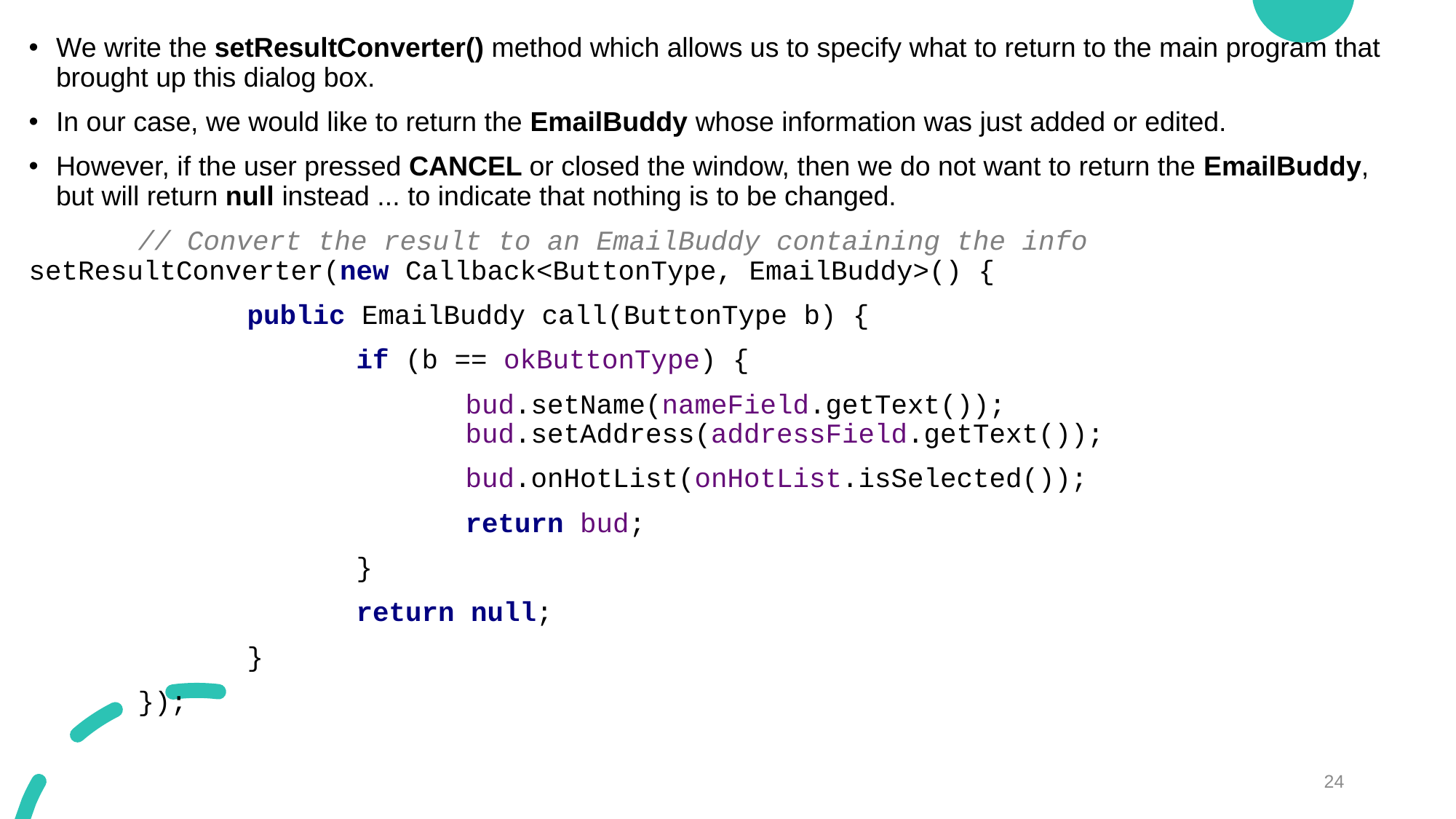

We write the setResultConverter() method which allows us to specify what to return to the main program that brought up this dialog box.
In our case, we would like to return the EmailBuddy whose information was just added or edited.
However, if the user pressed CANCEL or closed the window, then we do not want to return the EmailBuddy, but will return null instead ... to indicate that nothing is to be changed.
	// Convert the result to an EmailBuddy containing the info 	setResultConverter(new Callback<ButtonType, EmailBuddy>() {
		public EmailBuddy call(ButtonType b) {
			if (b == okButtonType) {
				bud.setName(nameField.getText()); 							bud.setAddress(addressField.getText());
				bud.onHotList(onHotList.isSelected());
				return bud;
			}
			return null;
		}
	});
24